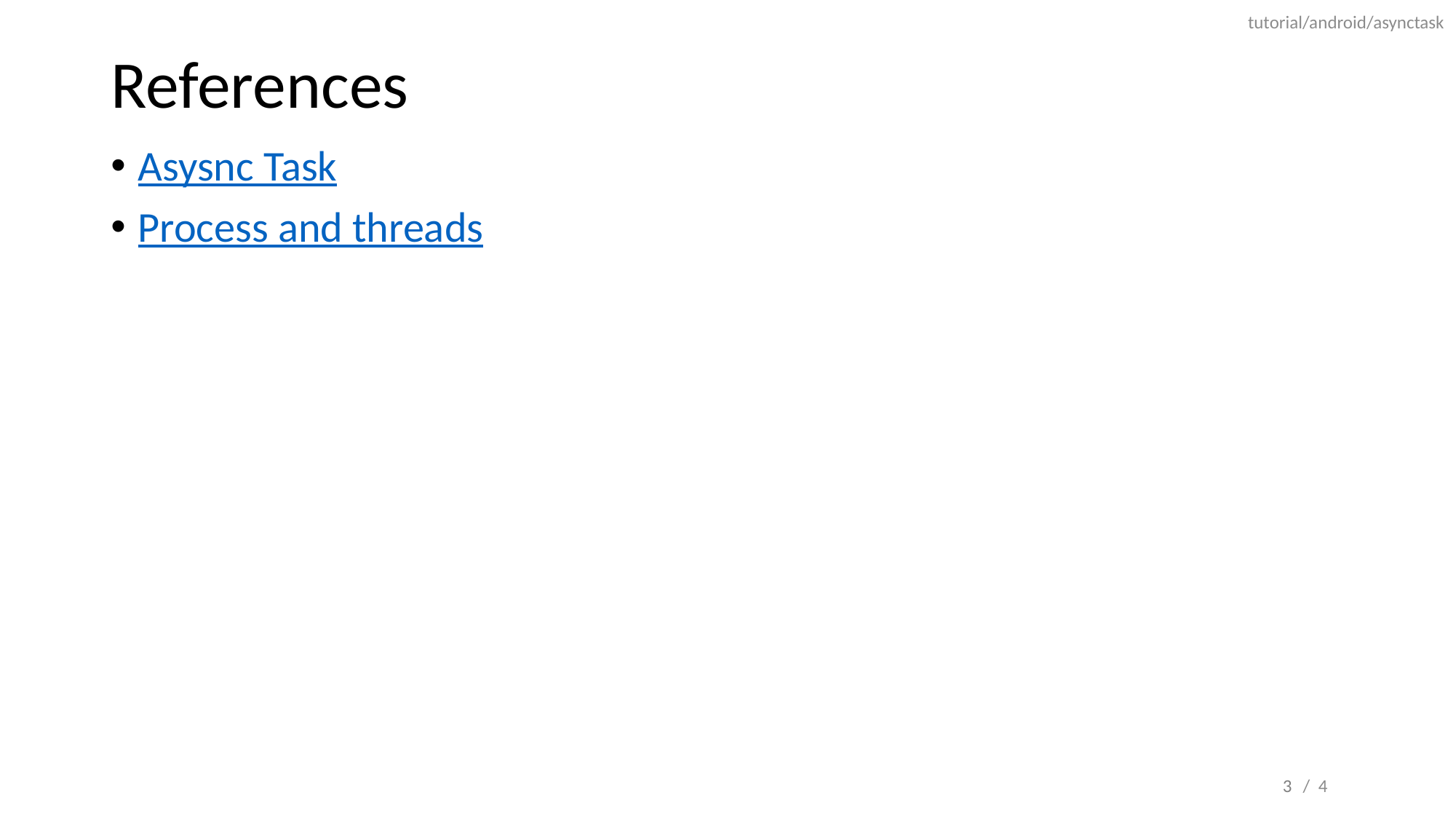

tutorial/android/asynctask
# References
Asysnc Task
Process and threads
3
/  4